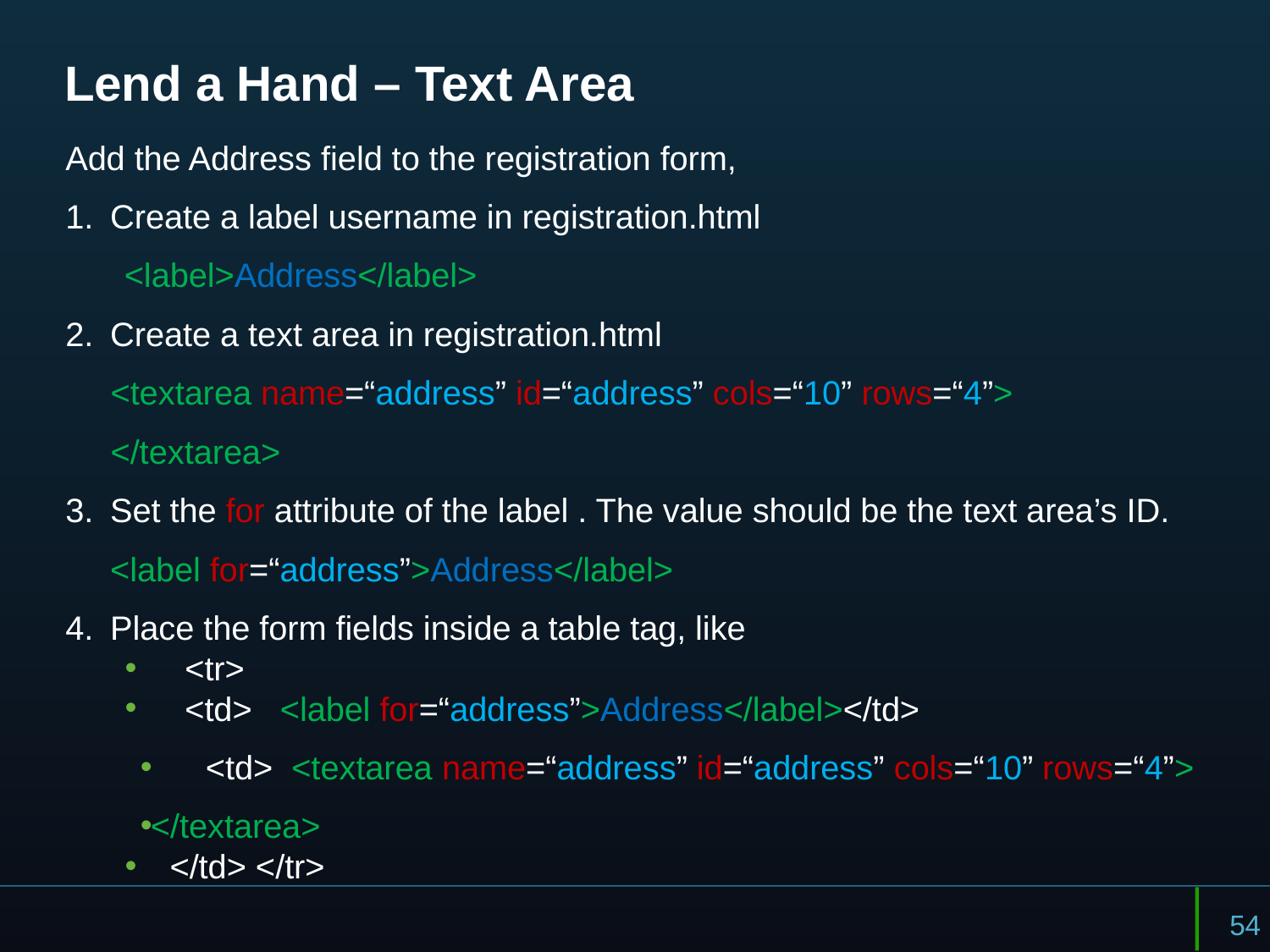

# Lend a Hand – Text Area
Add the Address field to the registration form,
Create a label username in registration.html
   <label>Address</label>
Create a text area in registration.html
<textarea name=“address” id=“address” cols=“10” rows=“4”>
</textarea>
Set the for attribute of the label . The value should be the text area’s ID.
	<label for=“address”>Address</label>
Place the form fields inside a table tag, like
<tr>
		<td>   <label for=“address”>Address</label></td>
		<td>  <textarea name=“address” id=“address” cols=“10” rows=“4”>
</textarea>
</td> </tr>

54